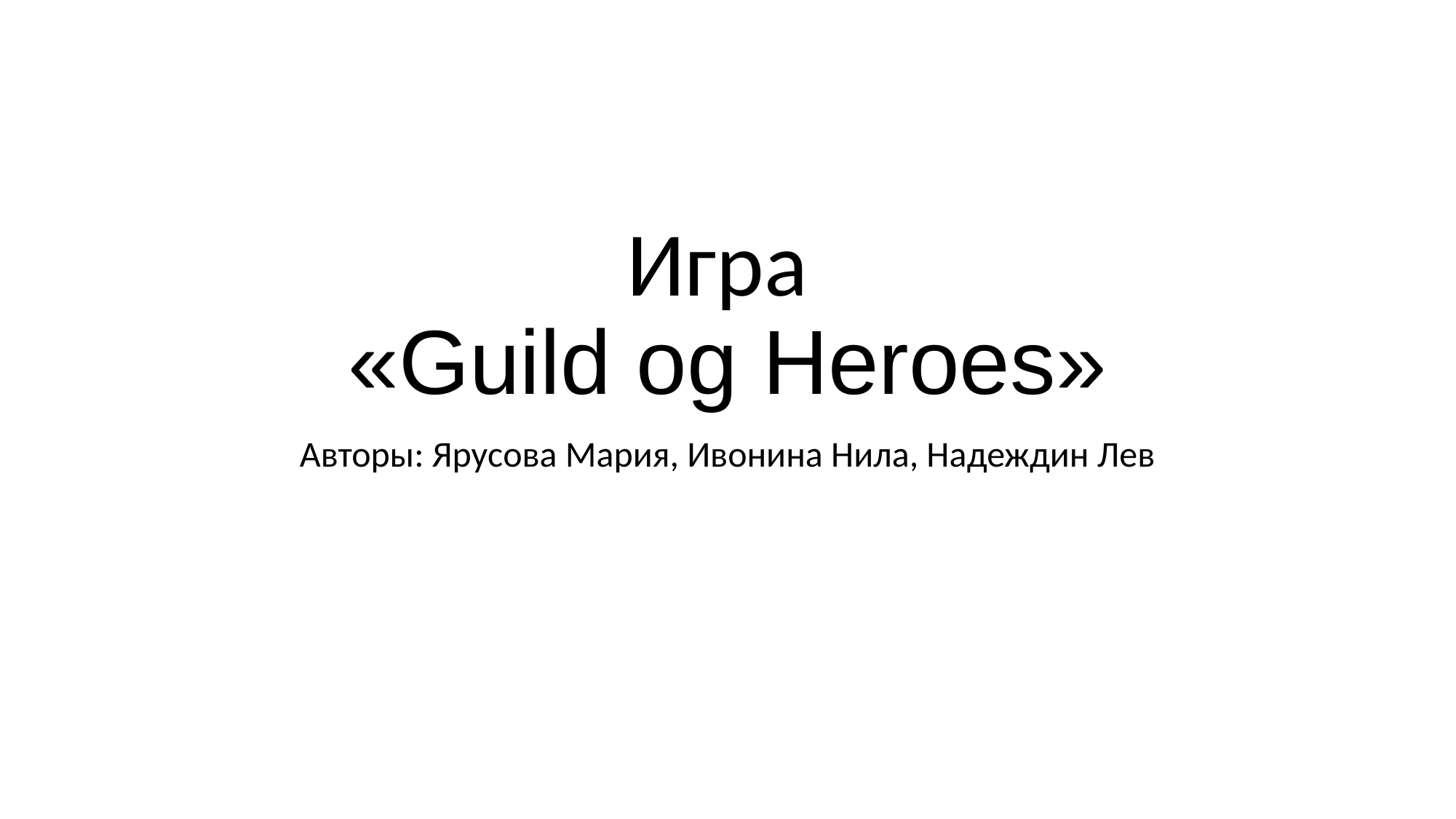

# Игра «Guild og Heroes»
Авторы: Ярусова Мария, Ивонина Нила, Надеждин Лев